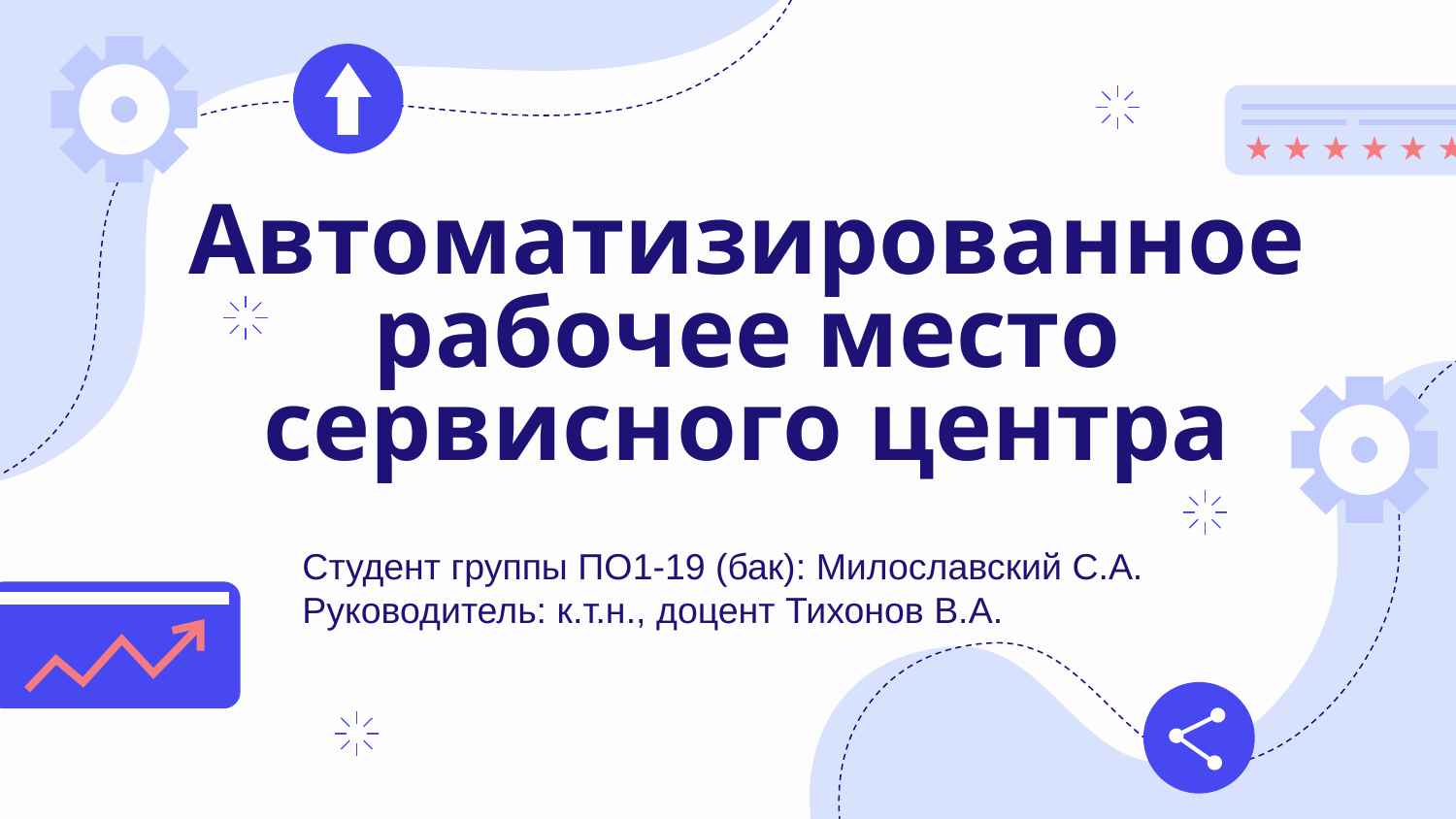

# Автоматизированное рабочее место сервисного центра

Студент группы ПО1-19 (бак): Милославский С.А.
Руководитель: к.т.н., доцент Тихонов В.А.